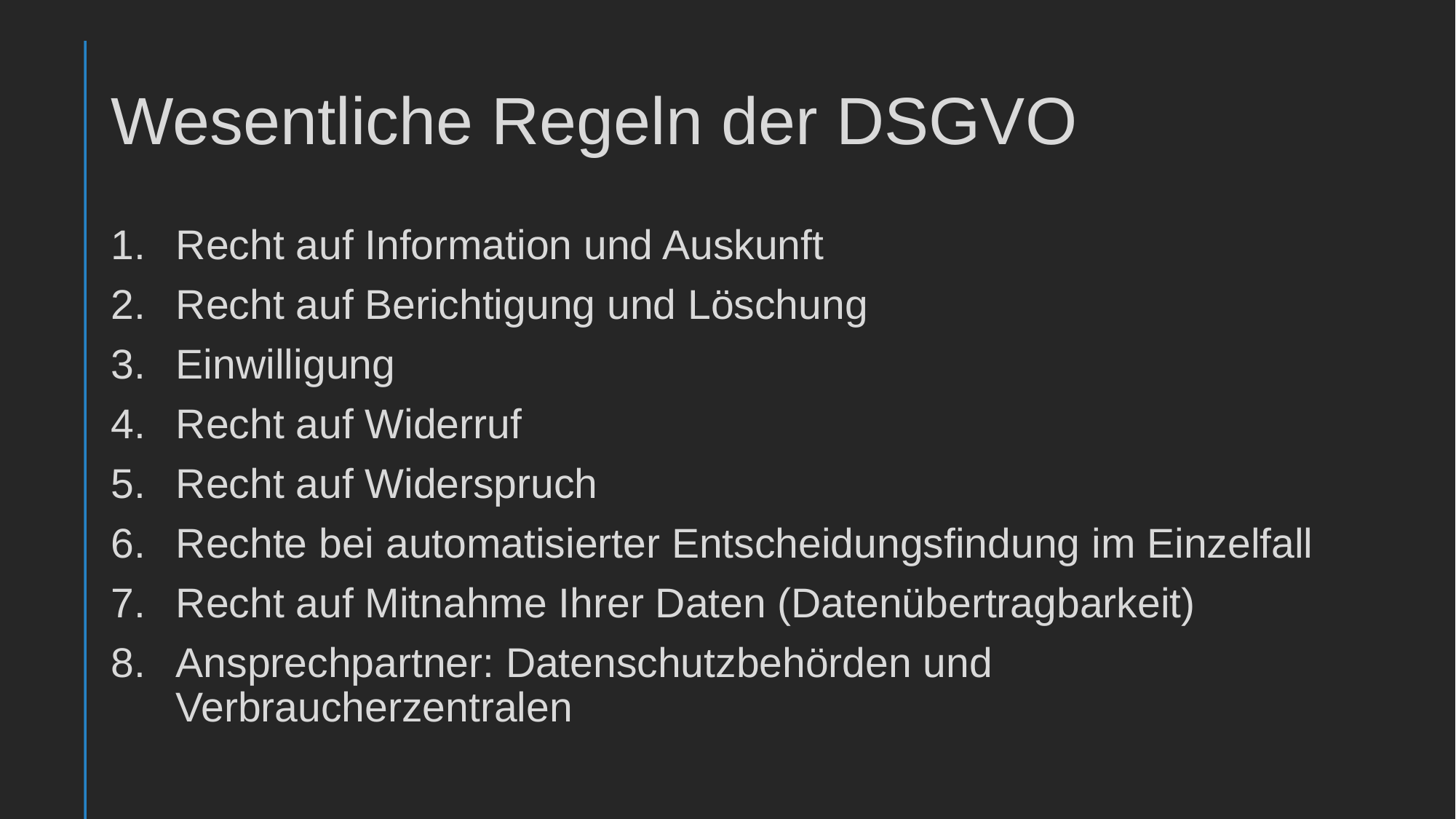

# Wesentliche Regeln der DSGVO
Recht auf Information und Auskunft
Recht auf Berichtigung und Löschung
Einwilligung
Recht auf Widerruf
Recht auf Widerspruch
Rechte bei automatisierter Entscheidungsfindung im Einzelfall
Recht auf Mitnahme Ihrer Daten (Datenübertragbarkeit)
Ansprechpartner: Datenschutzbehörden und Verbraucherzentralen